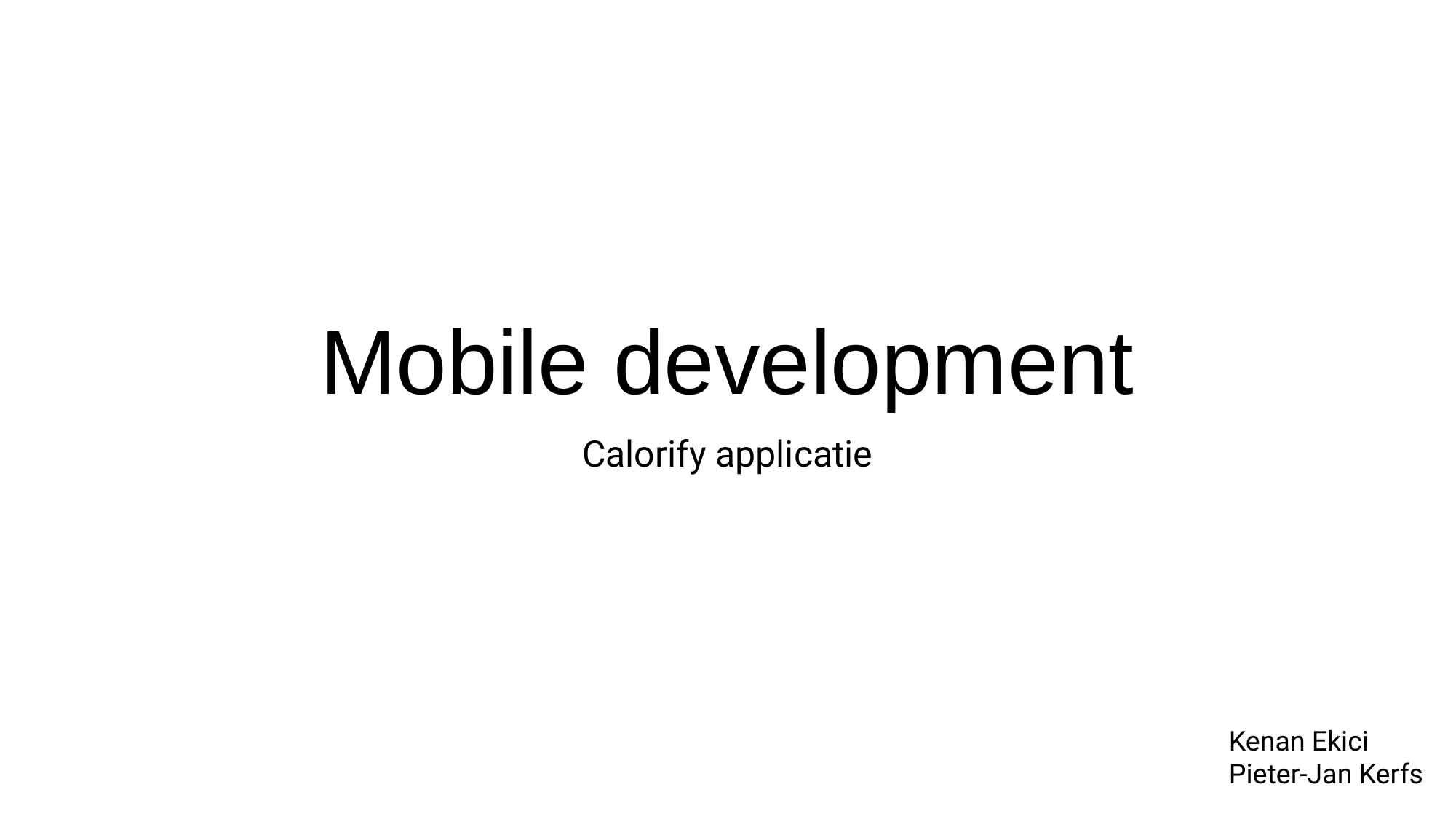

# Mobile development
Calorify applicatie
Kenan Ekici
Pieter-Jan Kerfs